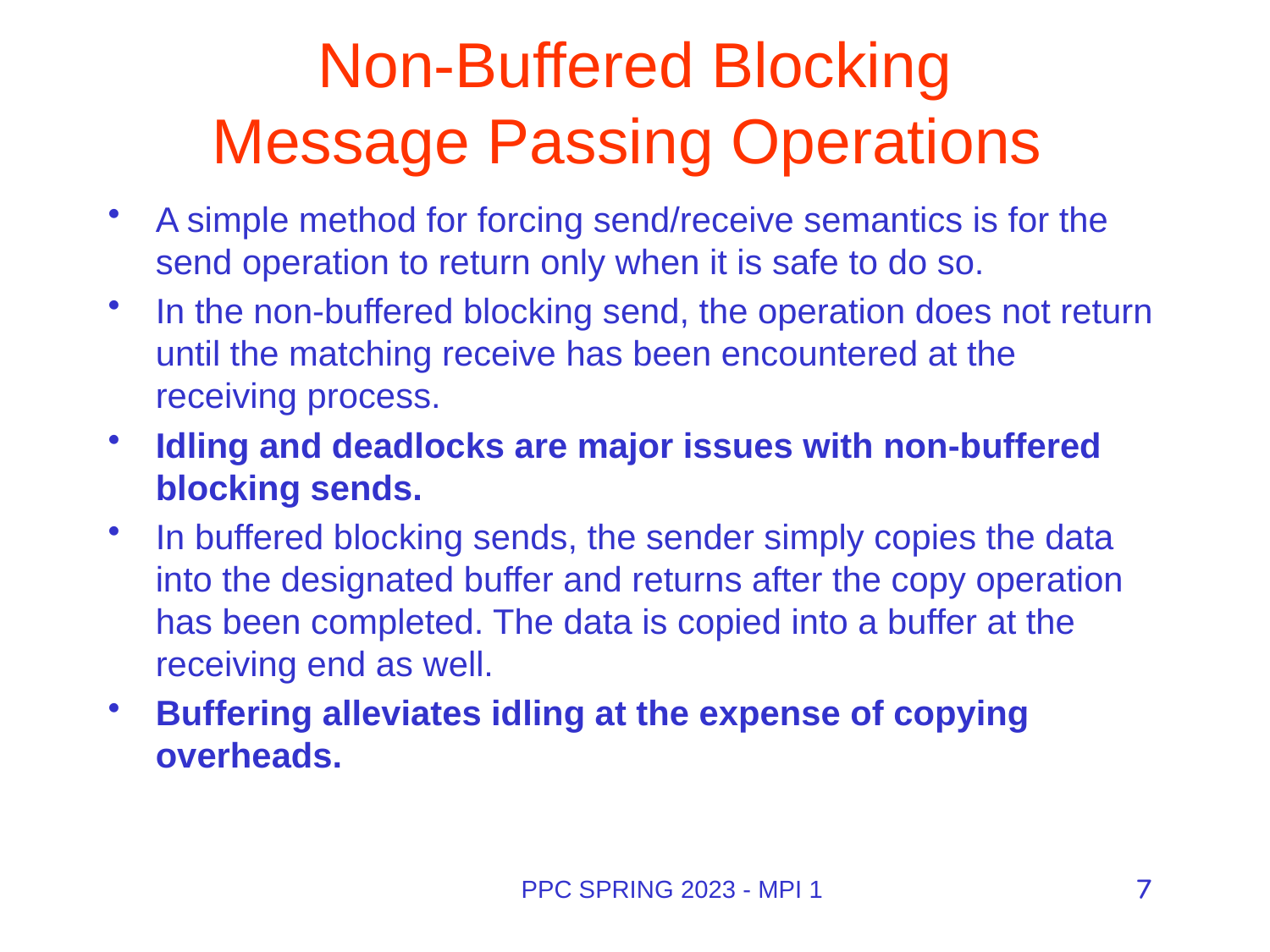

# Non-Buffered Blocking Message Passing Operations
A simple method for forcing send/receive semantics is for the send operation to return only when it is safe to do so.
In the non-buffered blocking send, the operation does not return until the matching receive has been encountered at the receiving process.
Idling and deadlocks are major issues with non-buffered blocking sends.
In buffered blocking sends, the sender simply copies the data into the designated buffer and returns after the copy operation has been completed. The data is copied into a buffer at the receiving end as well.
Buffering alleviates idling at the expense of copying overheads.
PPC SPRING 2023 - MPI 1
7